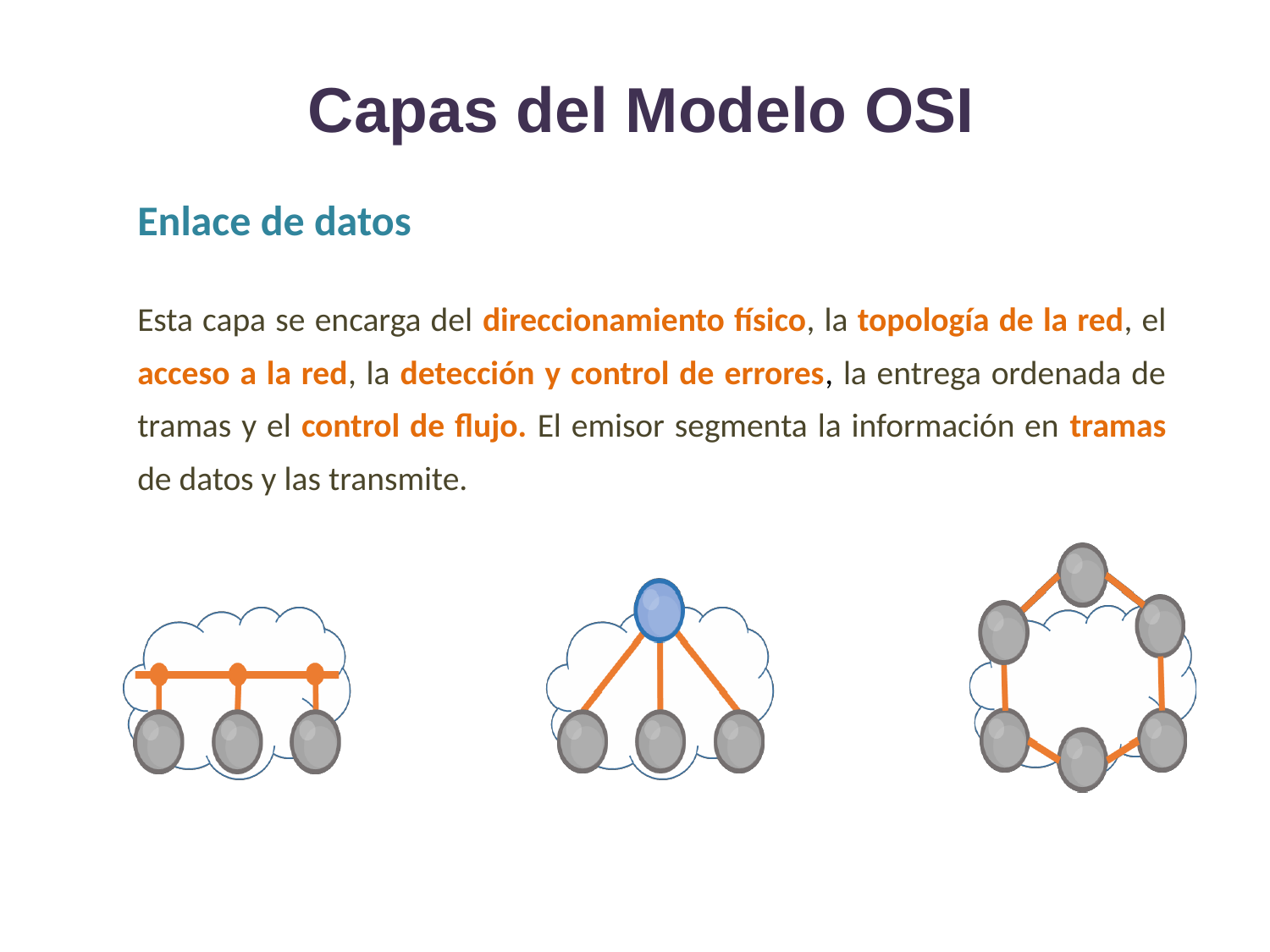

Capas del Modelo OSI
Enlace de datos
Esta capa se encarga del direccionamiento físico, la topología de la red, el acceso a la red, la detección y control de errores, la entrega ordenada de tramas y el control de flujo. El emisor segmenta la información en tramas de datos y las transmite.